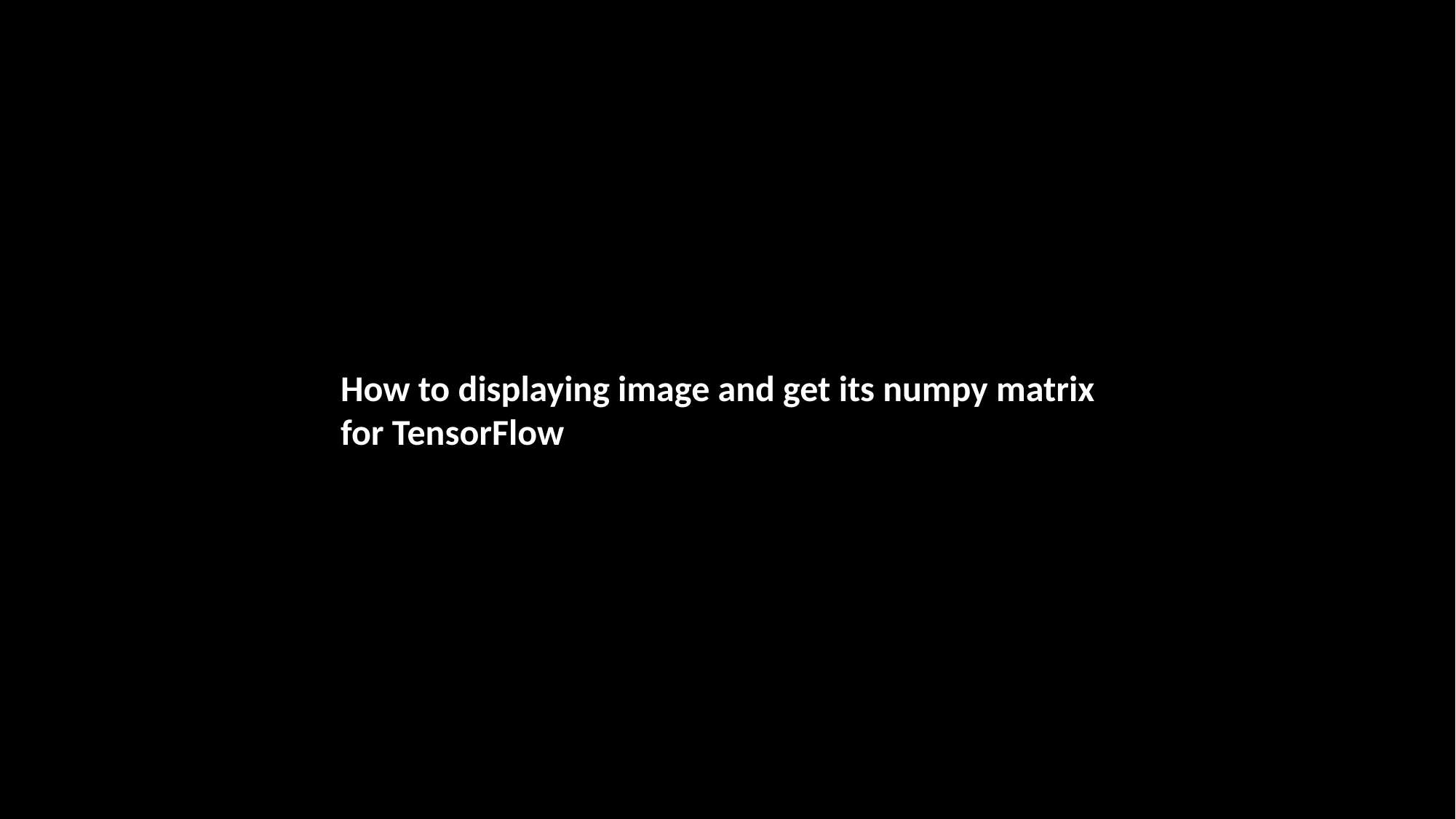

How to displaying image and get its numpy matrix for TensorFlow